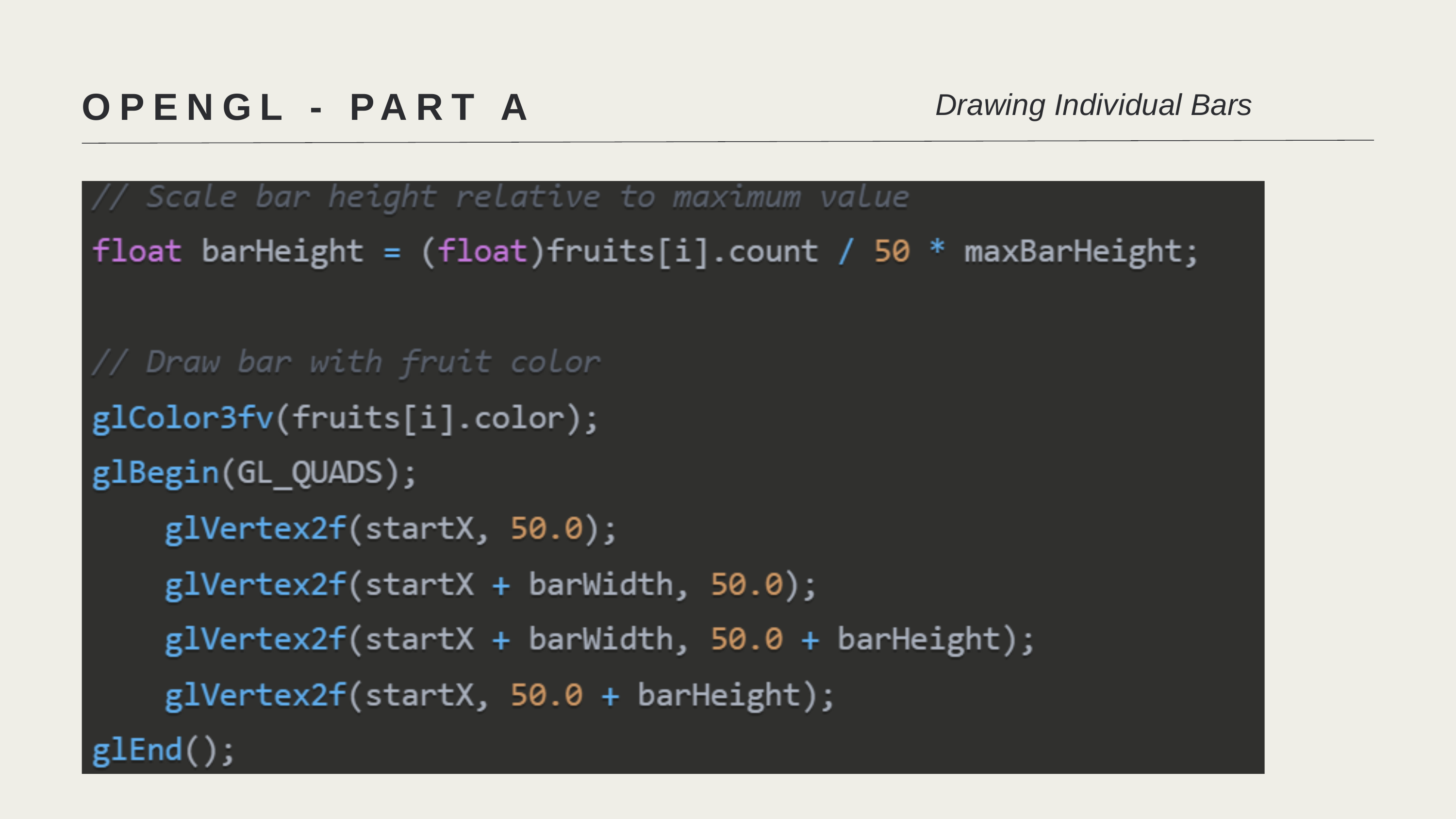

OPENGL - PART A
Drawing Individual Bars